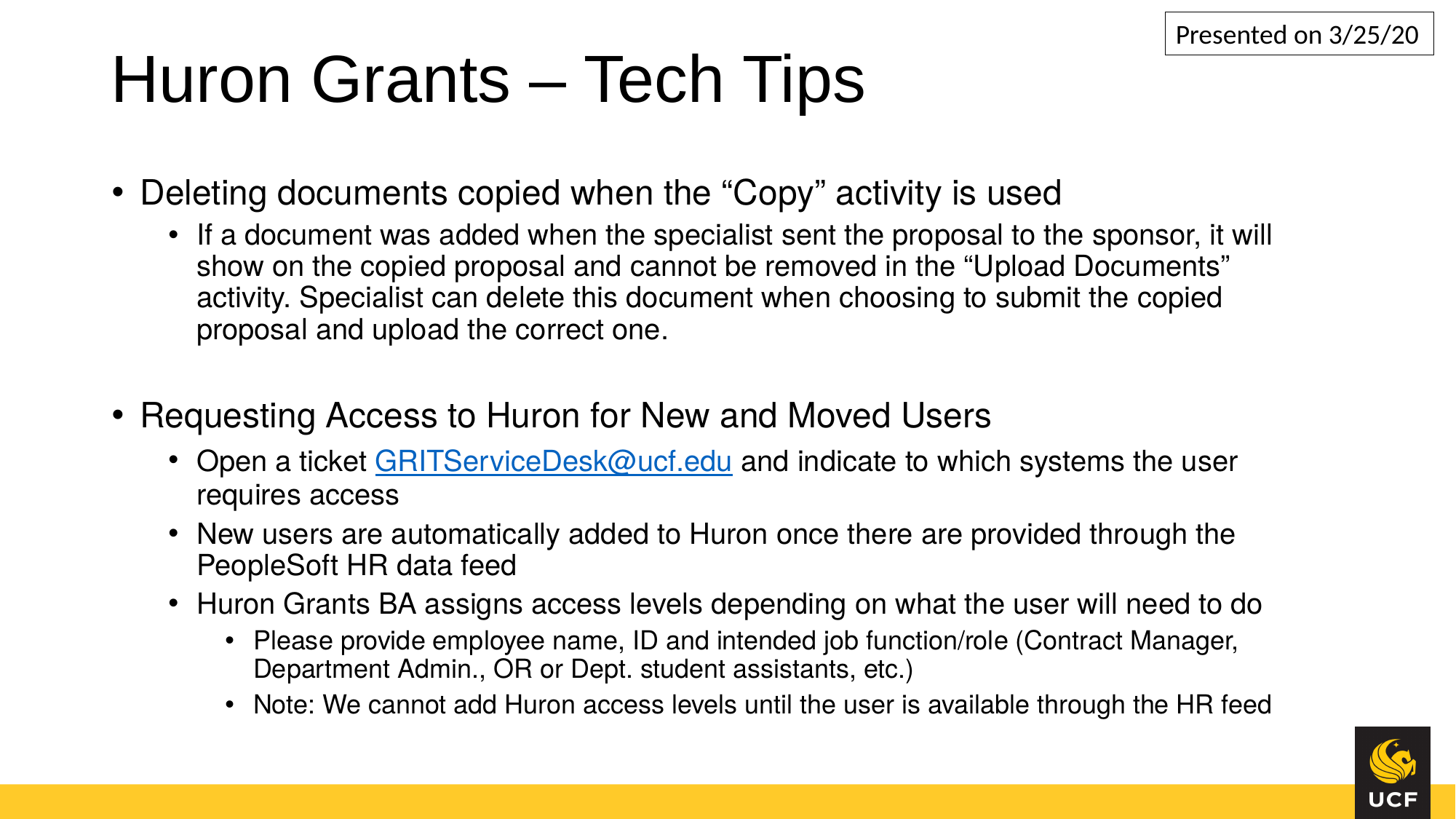

Presented on 3/25/20
# Huron Grants – Tech Tips
Deleting documents copied when the “Copy” activity is used
If a document was added when the specialist sent the proposal to the sponsor, it will show on the copied proposal and cannot be removed in the “Upload Documents” activity. Specialist can delete this document when choosing to submit the copied proposal and upload the correct one.

Requesting Access to Huron for New and Moved Users
Open a ticket GRITServiceDesk@ucf.edu and indicate to which systems the user requires access
New users are automatically added to Huron once there are provided through the PeopleSoft HR data feed
Huron Grants BA assigns access levels depending on what the user will need to do
Please provide employee name, ID and intended job function/role (Contract Manager, Department Admin., OR or Dept. student assistants, etc.)
Note: We cannot add Huron access levels until the user is available through the HR feed